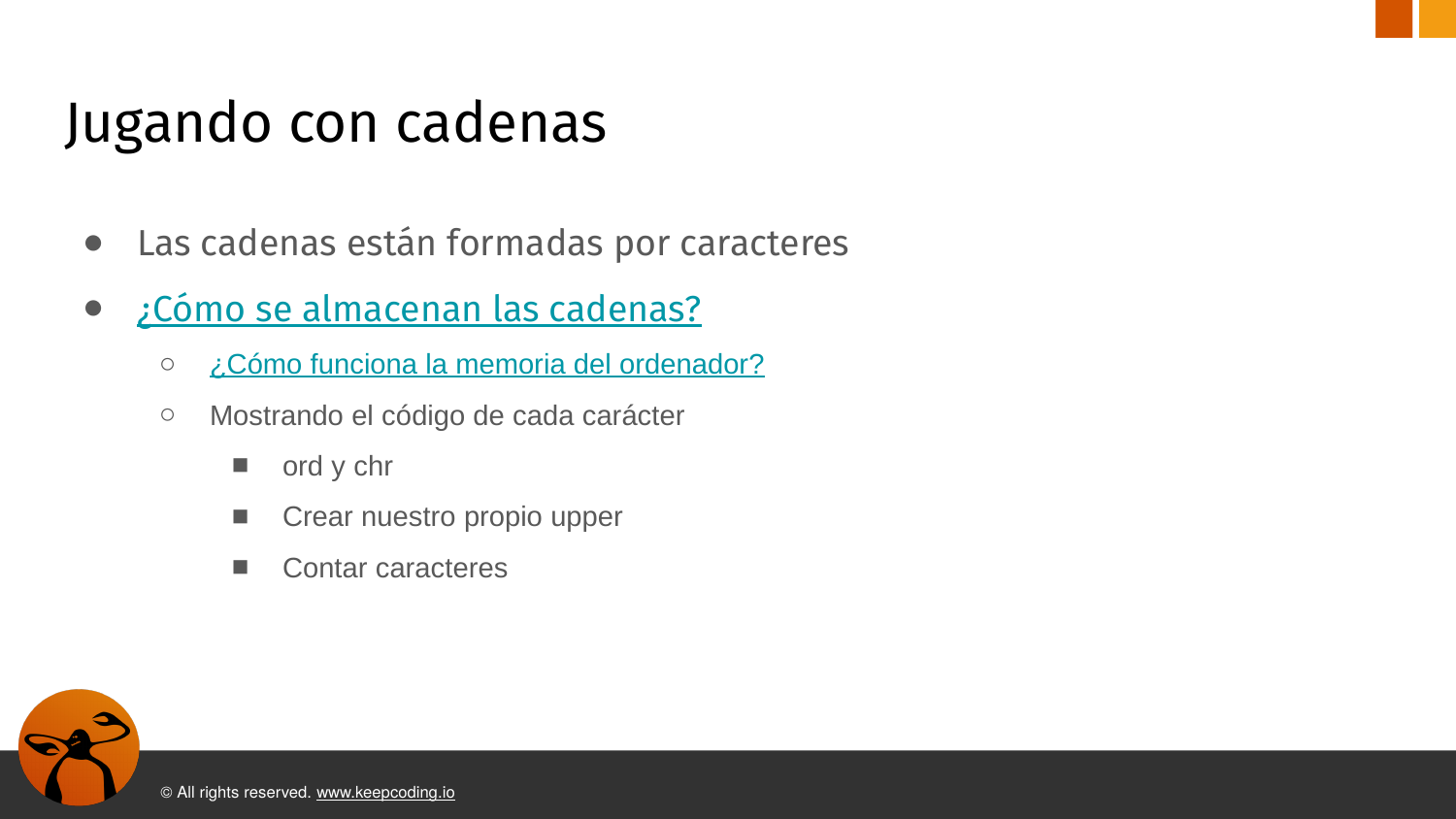

# Jugando con cadenas
Las cadenas están formadas por caracteres
¿Cómo se almacenan las cadenas?
¿Cómo funciona la memoria del ordenador?
Mostrando el código de cada carácter
ord y chr
Crear nuestro propio upper
Contar caracteres